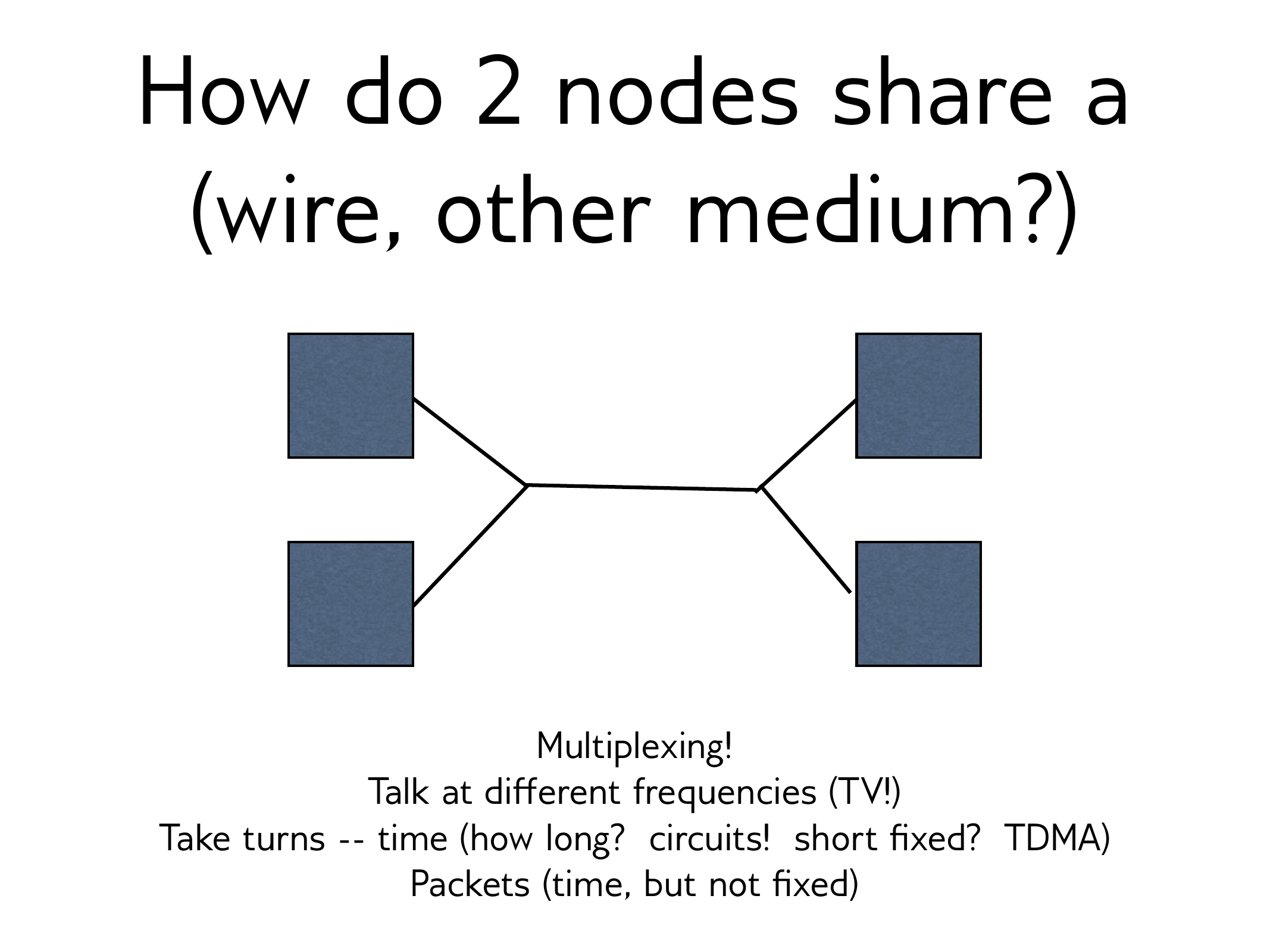

# How do 2 nodes share a (wire, other medium?)

Multiplexing!
Talk at different frequencies (TV!)
Take turns -- time (how long?  circuits!  short fixed?  TDMA)
Packets (time, but not fixed)